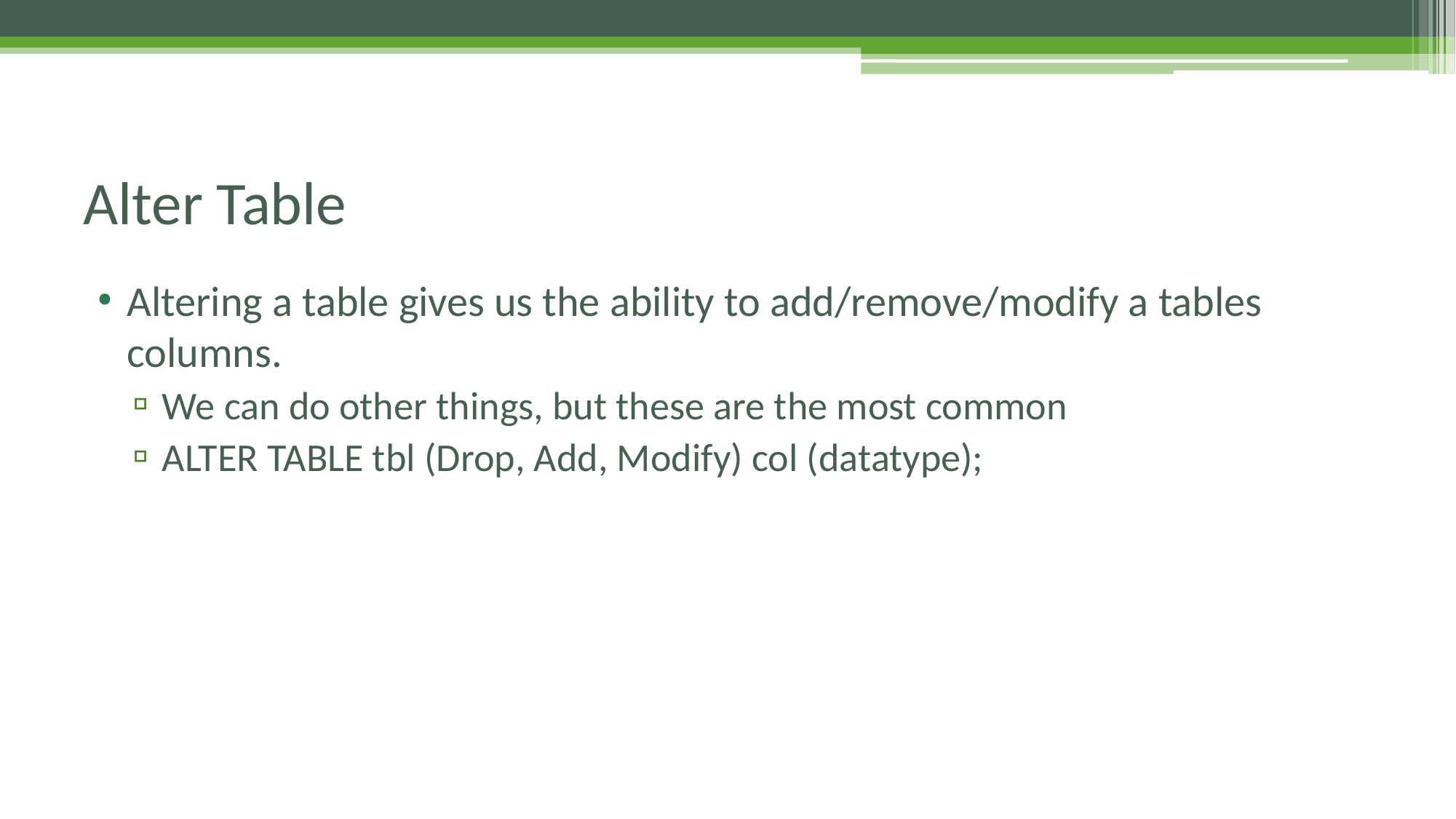

# Alter Table
Altering a table gives us the ability to add/remove/modify a tables columns.
We can do other things, but these are the most common
ALTER TABLE tbl (Drop, Add, Modify) col (datatype);